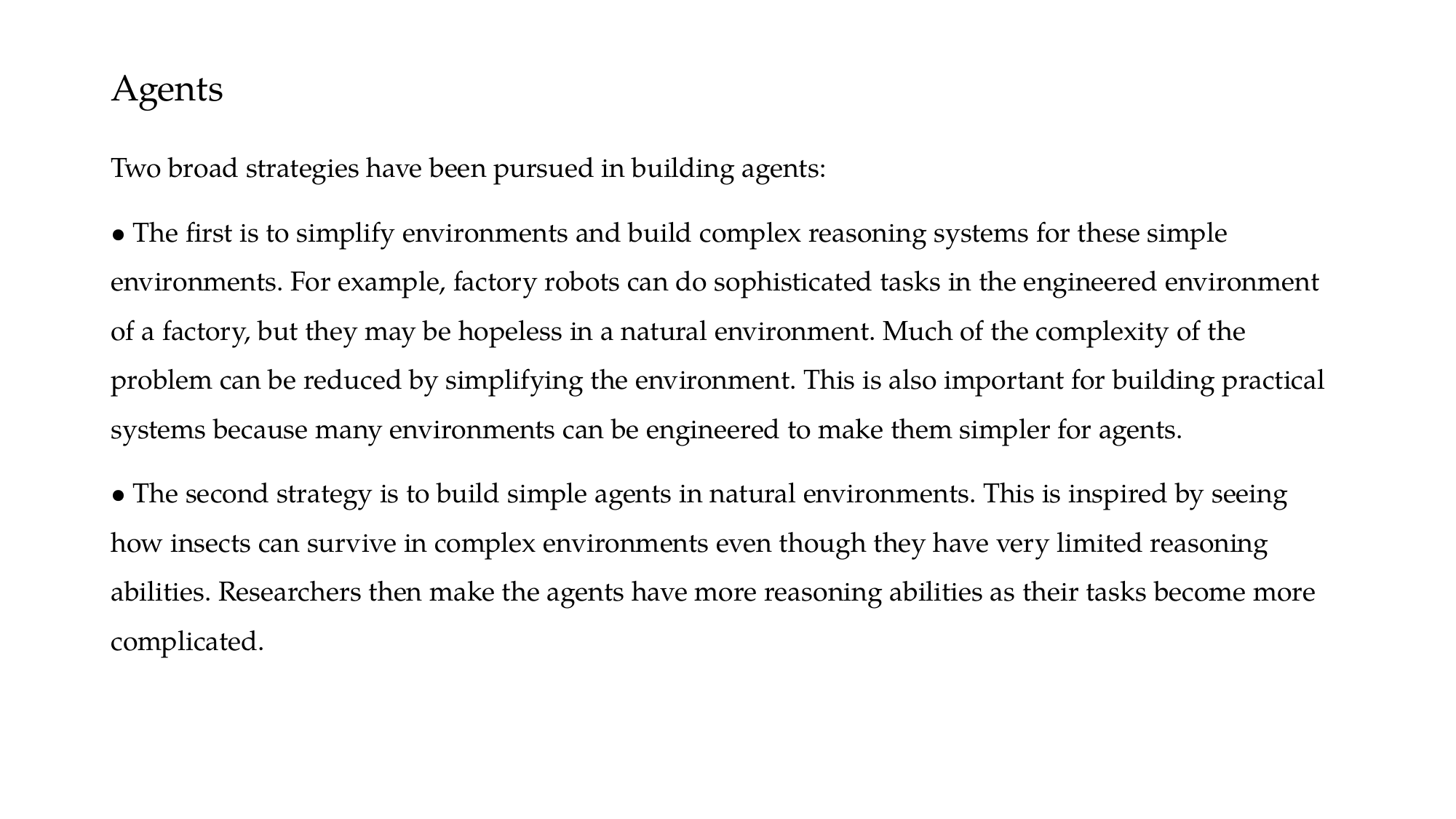

# Agents
Two broad strategies have been pursued in building agents:
• The first is to simplify environments and build complex reasoning systems for these simple environments. For example, factory robots can do sophisticated tasks in the engineered environment of a factory, but they may be hopeless in a natural environment. Much of the complexity of the problem can be reduced by simplifying the environment. This is also important for building practical systems because many environments can be engineered to make them simpler for agents.
• The second strategy is to build simple agents in natural environments. This is inspired by seeing how insects can survive in complex environments even though they have very limited reasoning abilities. Researchers then make the agents have more reasoning abilities as their tasks become more complicated.